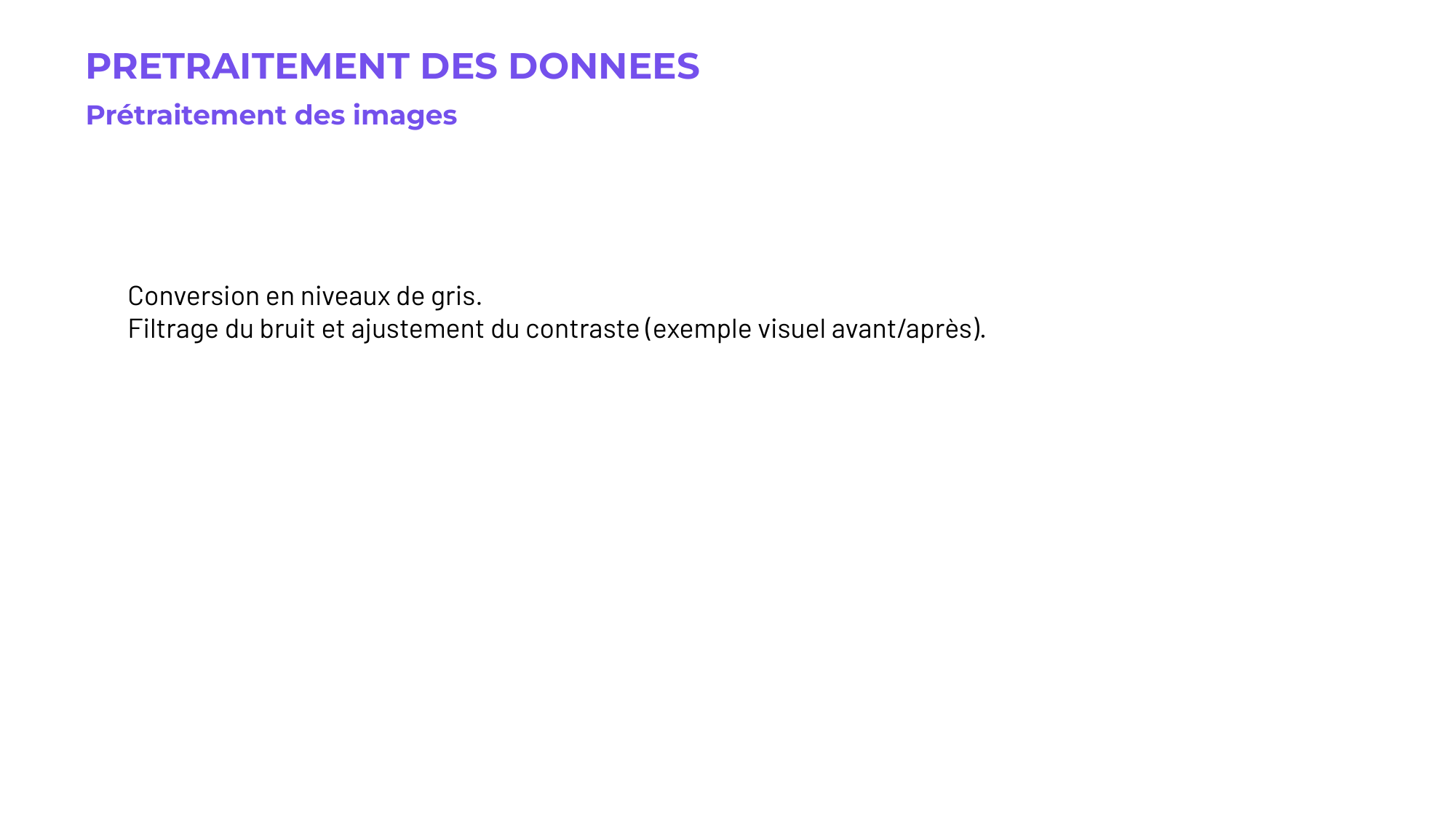

PRETRAITEMENT DES DONNEES
Prétraitement des images
Conversion en niveaux de gris.
Filtrage du bruit et ajustement du contraste (exemple visuel avant/après).